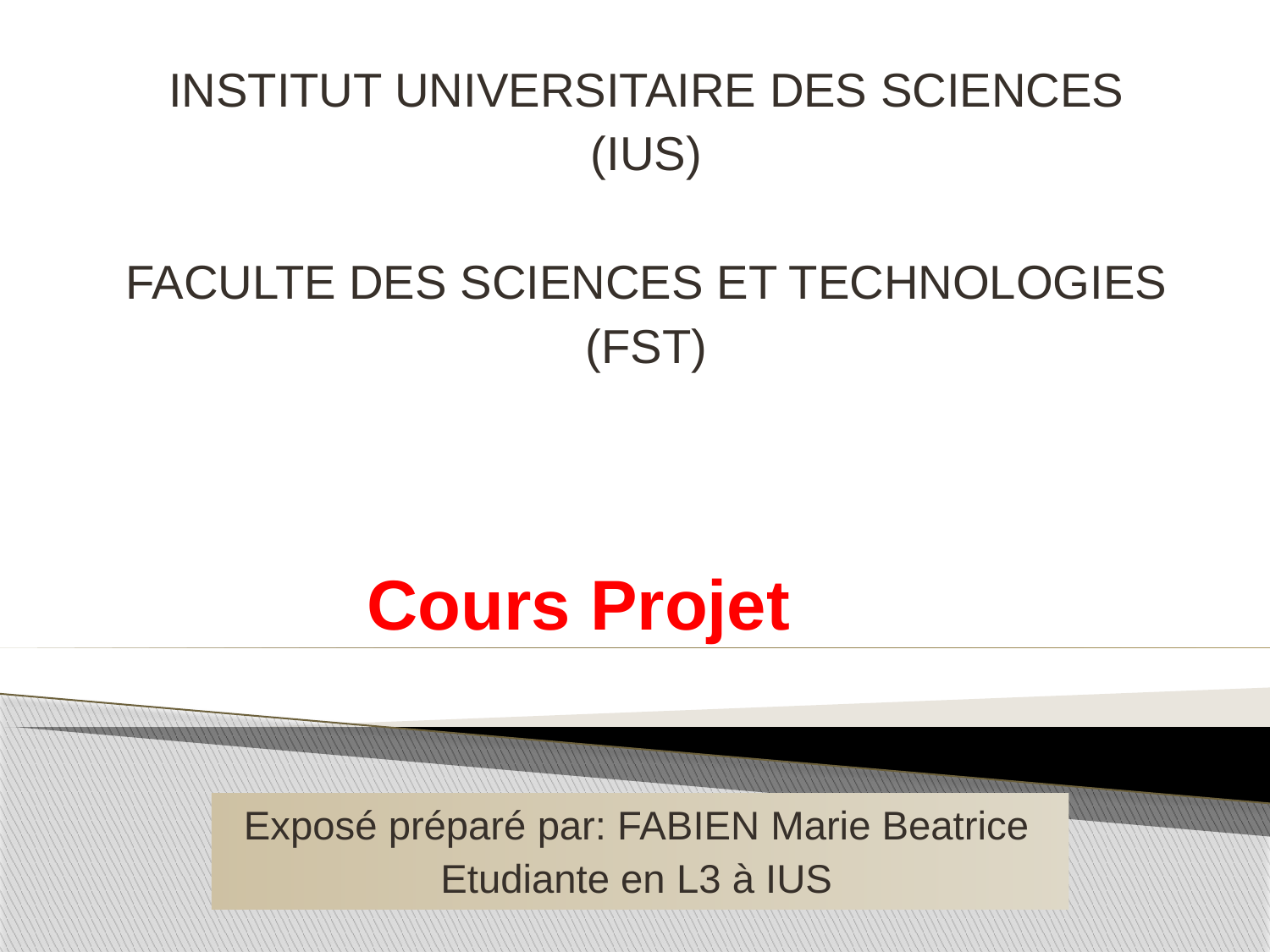

INSTITUT UNIVERSITAIRE DES SCIENCES
(IUS)

FACULTE DES SCIENCES ET TECHNOLOGIES
(FST)

                          Cours Projet
Exposé préparé par: FABIEN Marie Beatrice
Etudiante en L3 à IUS